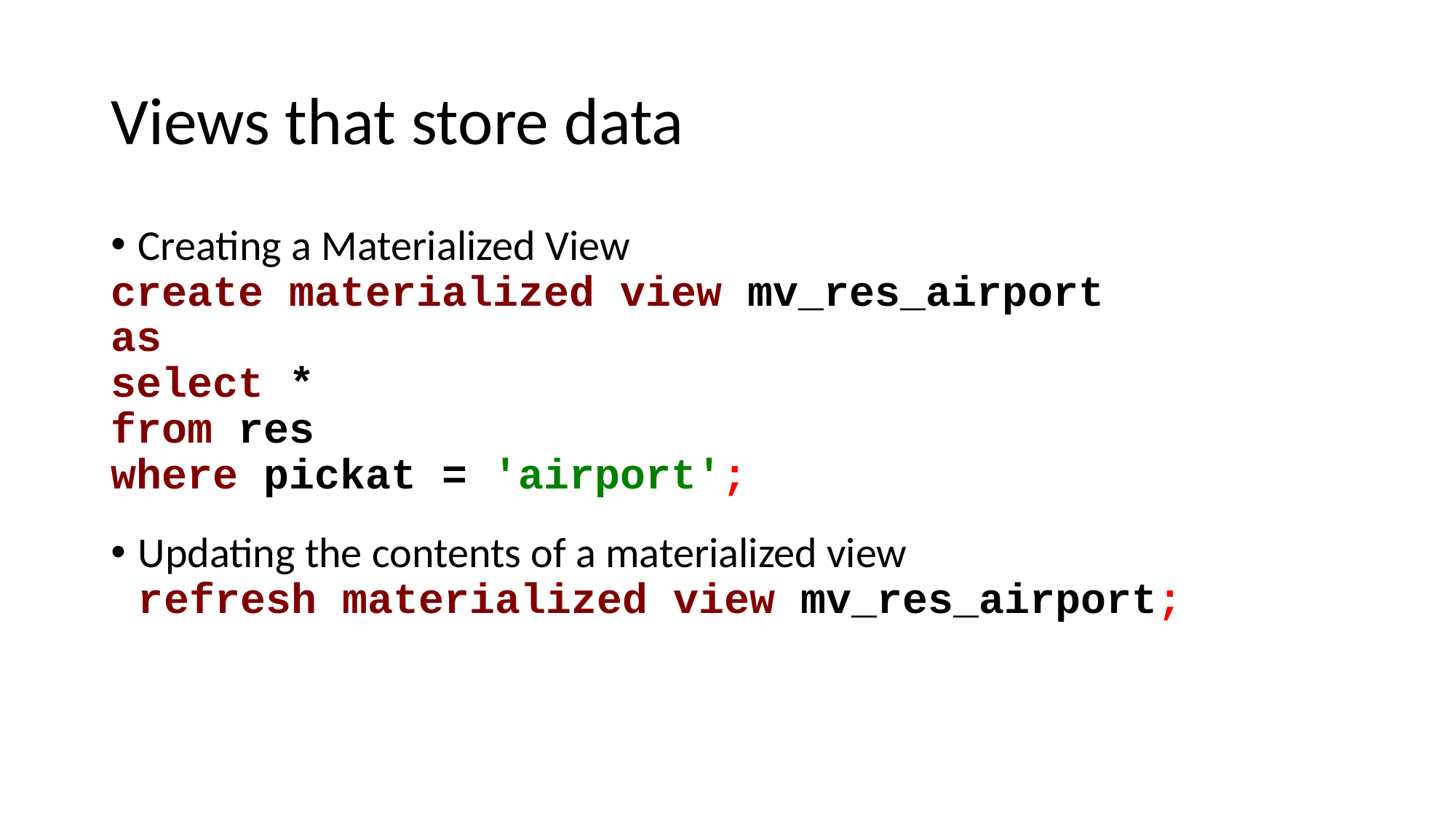

# Views that store data
Creating a Materialized View
create materialized view mv_res_airport
as
select *
from res
where pickat = 'airport';

Updating the contents of a materialized view
refresh materialized view mv_res_airport;